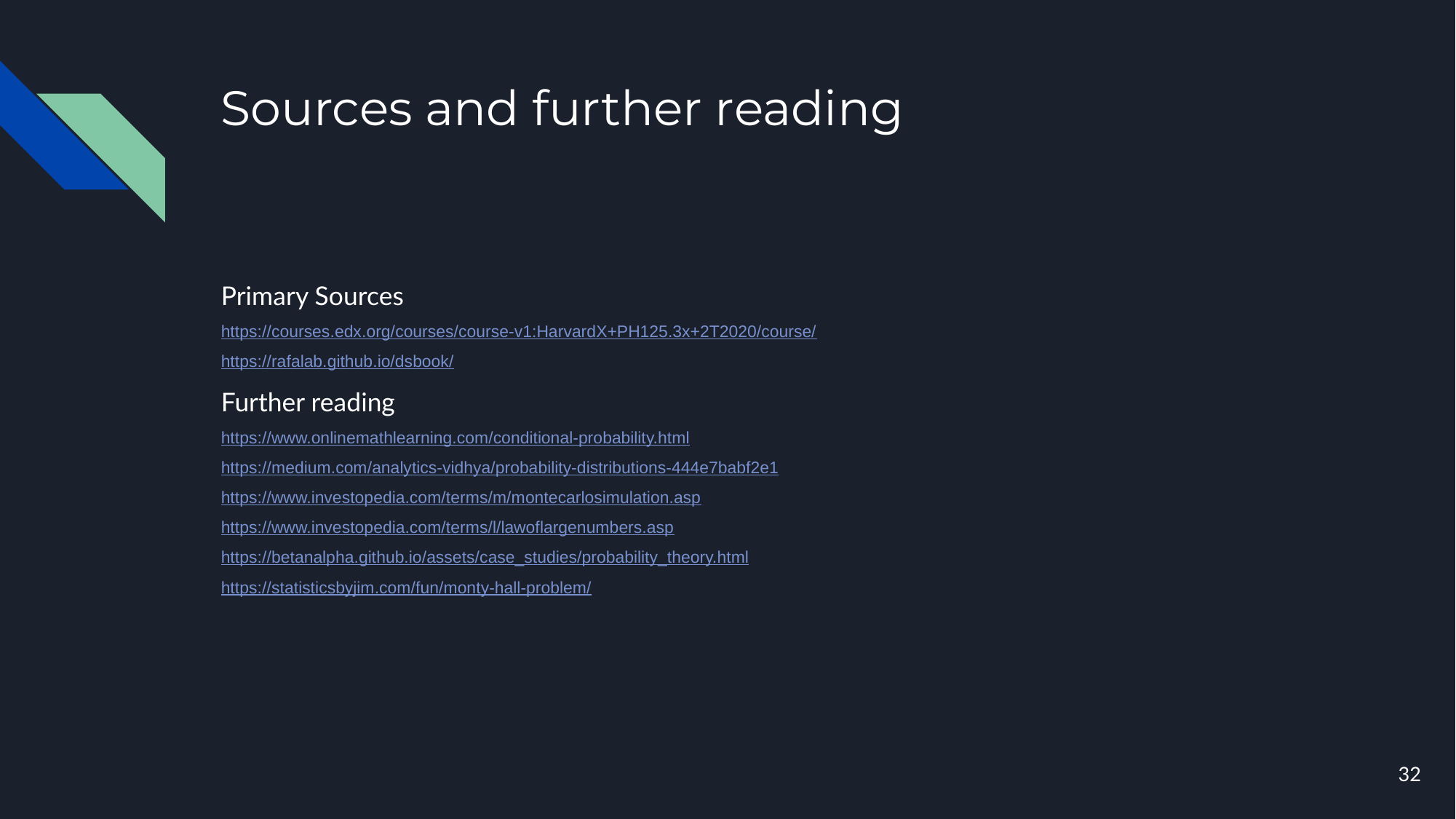

# Sources and further reading
Primary Sources
https://courses.edx.org/courses/course-v1:HarvardX+PH125.3x+2T2020/course/
https://rafalab.github.io/dsbook/
Further reading
https://www.onlinemathlearning.com/conditional-probability.html
https://medium.com/analytics-vidhya/probability-distributions-444e7babf2e1
https://www.investopedia.com/terms/m/montecarlosimulation.asp
https://www.investopedia.com/terms/l/lawoflargenumbers.asp
https://betanalpha.github.io/assets/case_studies/probability_theory.html
https://statisticsbyjim.com/fun/monty-hall-problem/

32